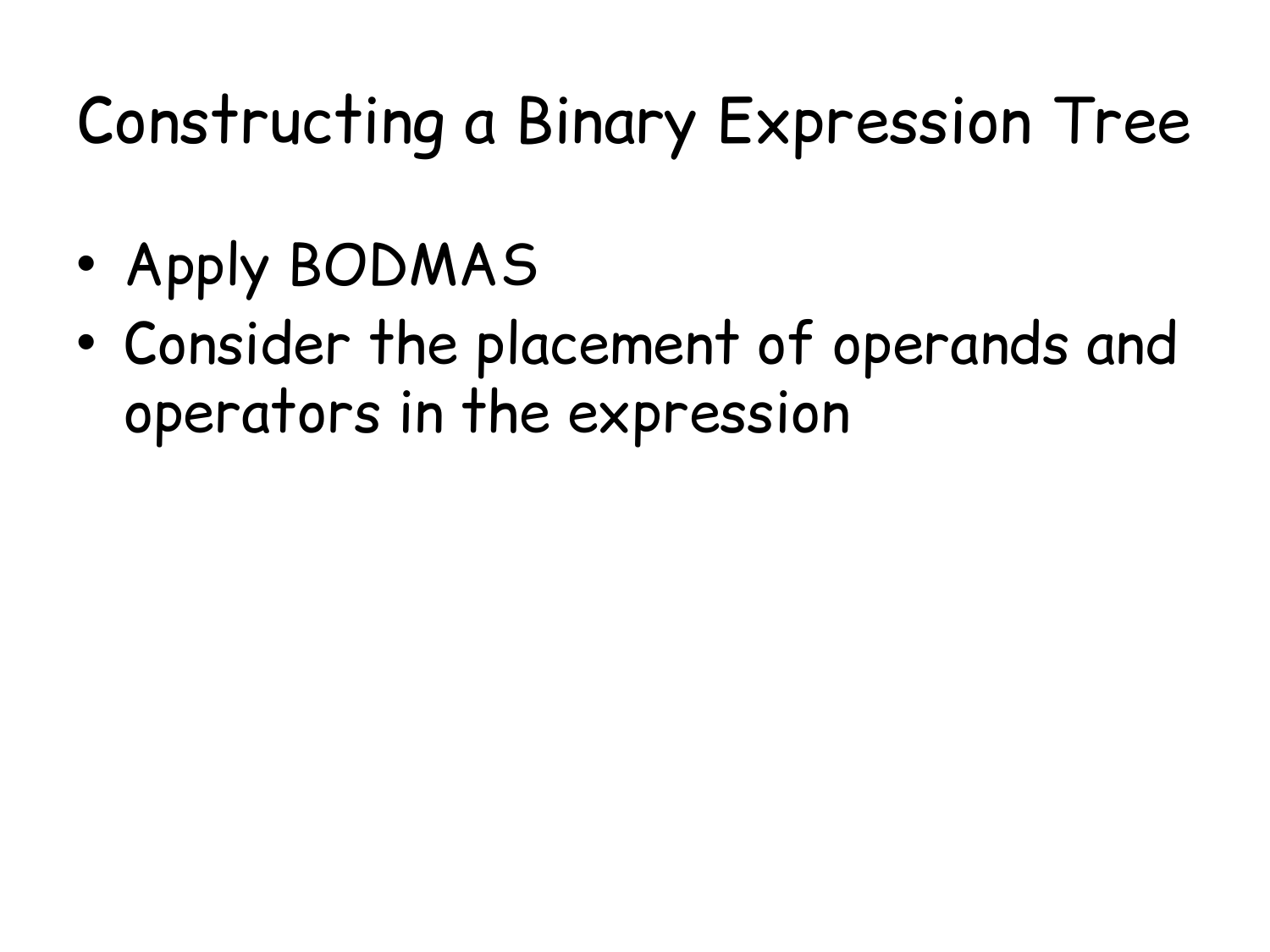

# Constructing a Binary Expression Tree
Apply BODMAS
Consider the placement of operands and operators in the expression